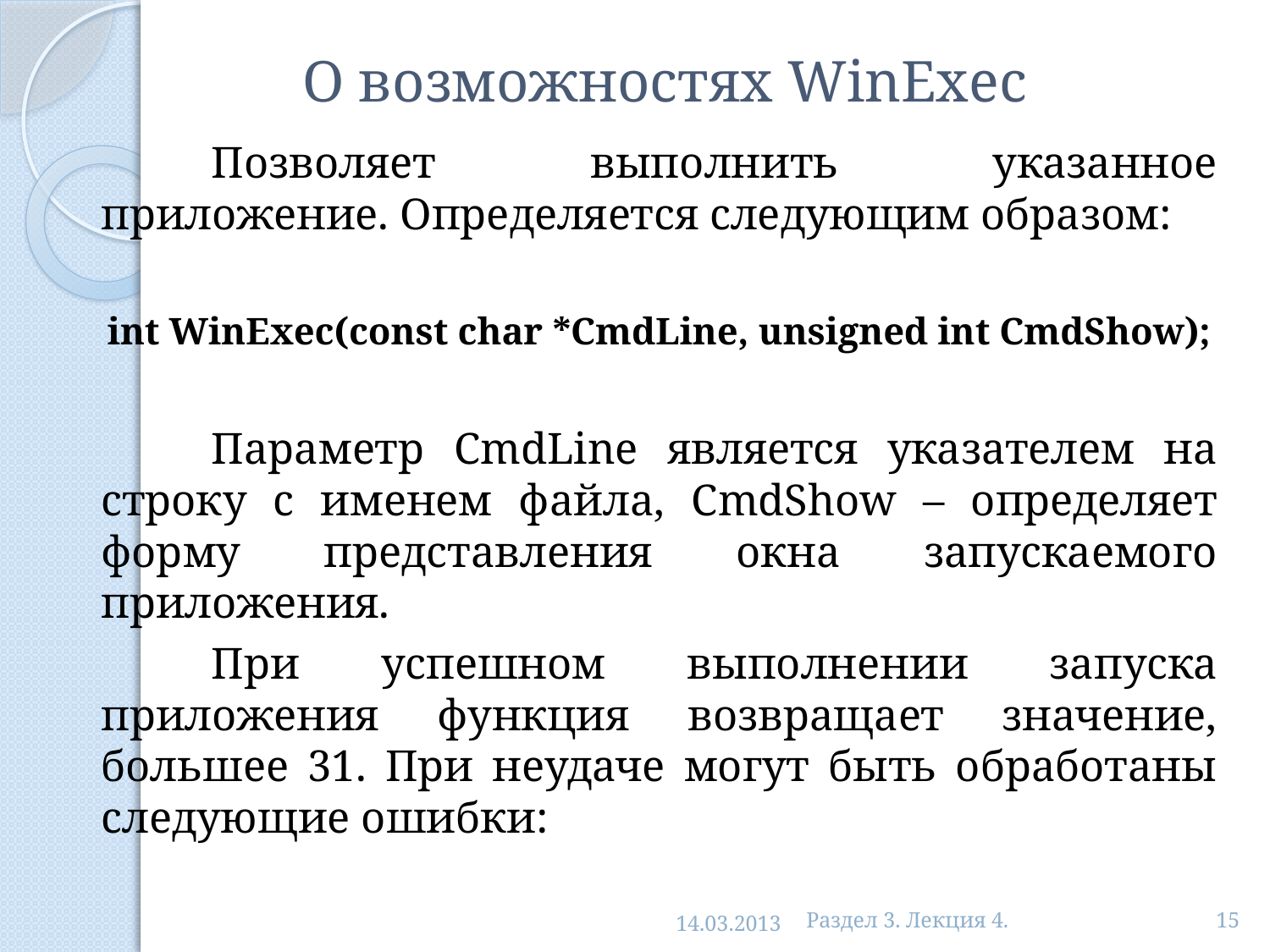

# О возможностях WinExec
	Позволяет выполнить указанное приложение. Определяется следующим образом:

int WinExec(const char *CmdLine, unsigned int CmdShow);

	Параметр CmdLine является указателем на строку с именем файла, СmdShow – определяет форму представления окна запускаемого приложения.
	При успешном выполнении запуска приложения функция возвращает значение, большее 31. При неудаче могут быть обработаны следующие ошибки:
14.03.2013
Раздел 3. Лекция 4.
15